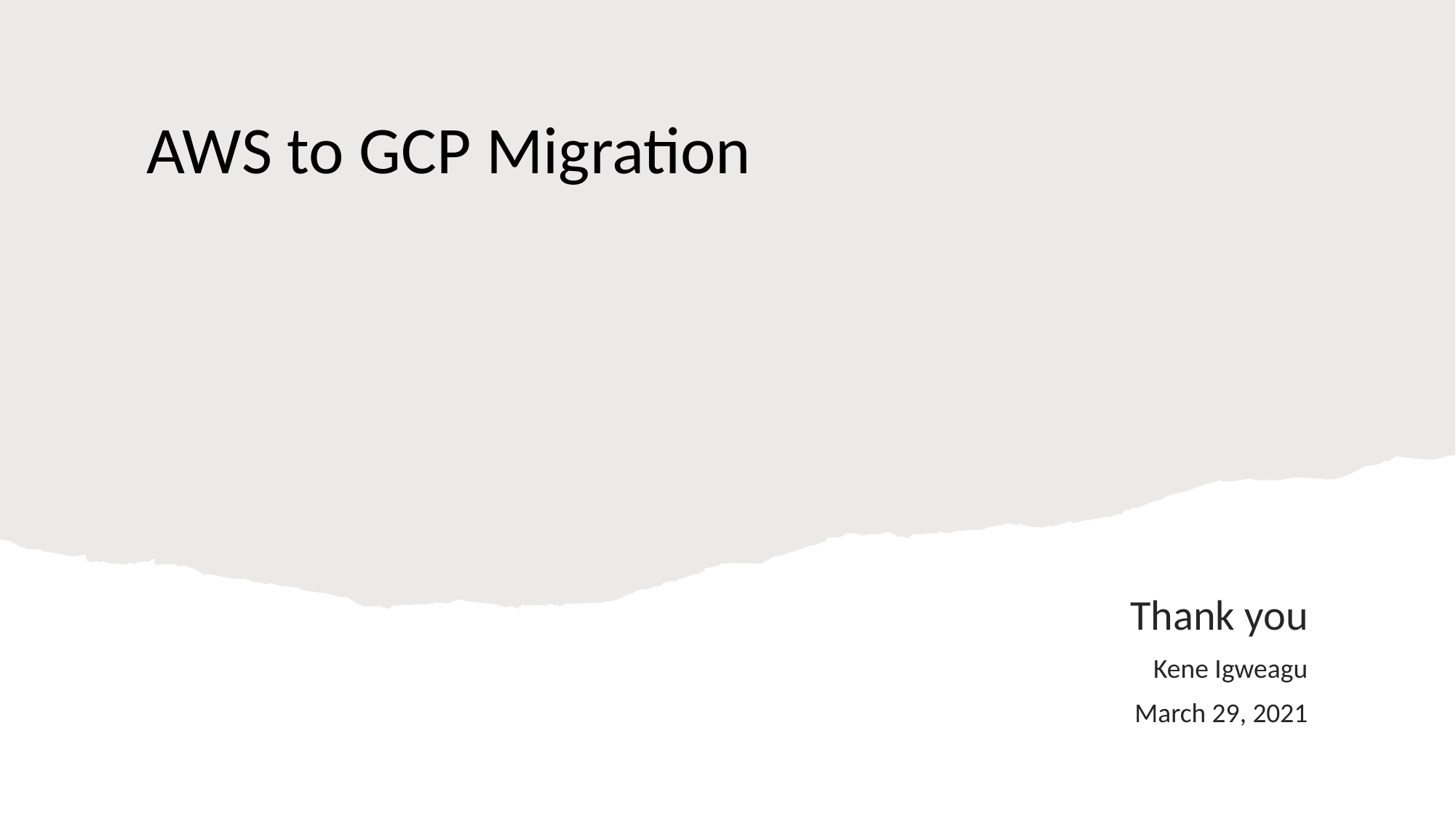

AWS to GCP Migration
Thank you
Kene Igweagu
March 29, 2021